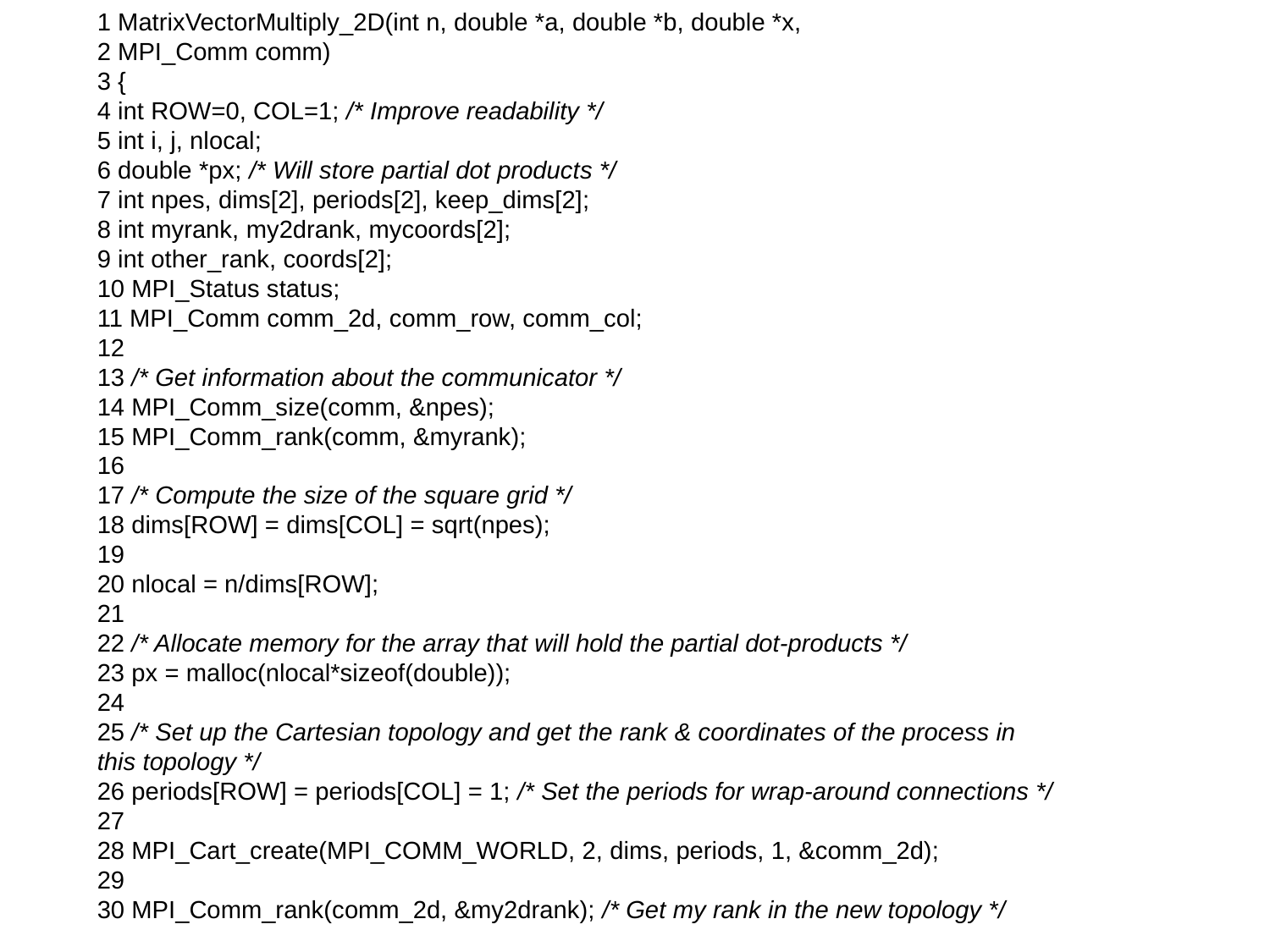

1 MatrixVectorMultiply_2D(int n, double *a, double *b, double *x,
2 MPI_Comm comm)
3 {
4 int ROW=0, COL=1; /* Improve readability */
5 int i, j, nlocal;
6 double *px; /* Will store partial dot products */
7 int npes, dims[2], periods[2], keep_dims[2];
8 int myrank, my2drank, mycoords[2];
9 int other_rank, coords[2];
10 MPI_Status status;
11 MPI_Comm comm_2d, comm_row, comm_col;
12
13 /* Get information about the communicator */
14 MPI_Comm_size(comm, &npes);
15 MPI_Comm_rank(comm, &myrank);
16
17 /* Compute the size of the square grid */
18 dims[ROW] = dims[COL] = sqrt(npes);
19
20 nlocal = n/dims[ROW];
21
22 /* Allocate memory for the array that will hold the partial dot-products */
23 px = malloc(nlocal*sizeof(double));
24
25 /* Set up the Cartesian topology and get the rank & coordinates of the process in
this topology */
26 periods[ROW] = periods[COL] = 1; /* Set the periods for wrap-around connections */
27
28 MPI_Cart_create(MPI_COMM_WORLD, 2, dims, periods, 1, &comm_2d);
29
30 MPI_Comm_rank(comm_2d, &my2drank); /* Get my rank in the new topology */